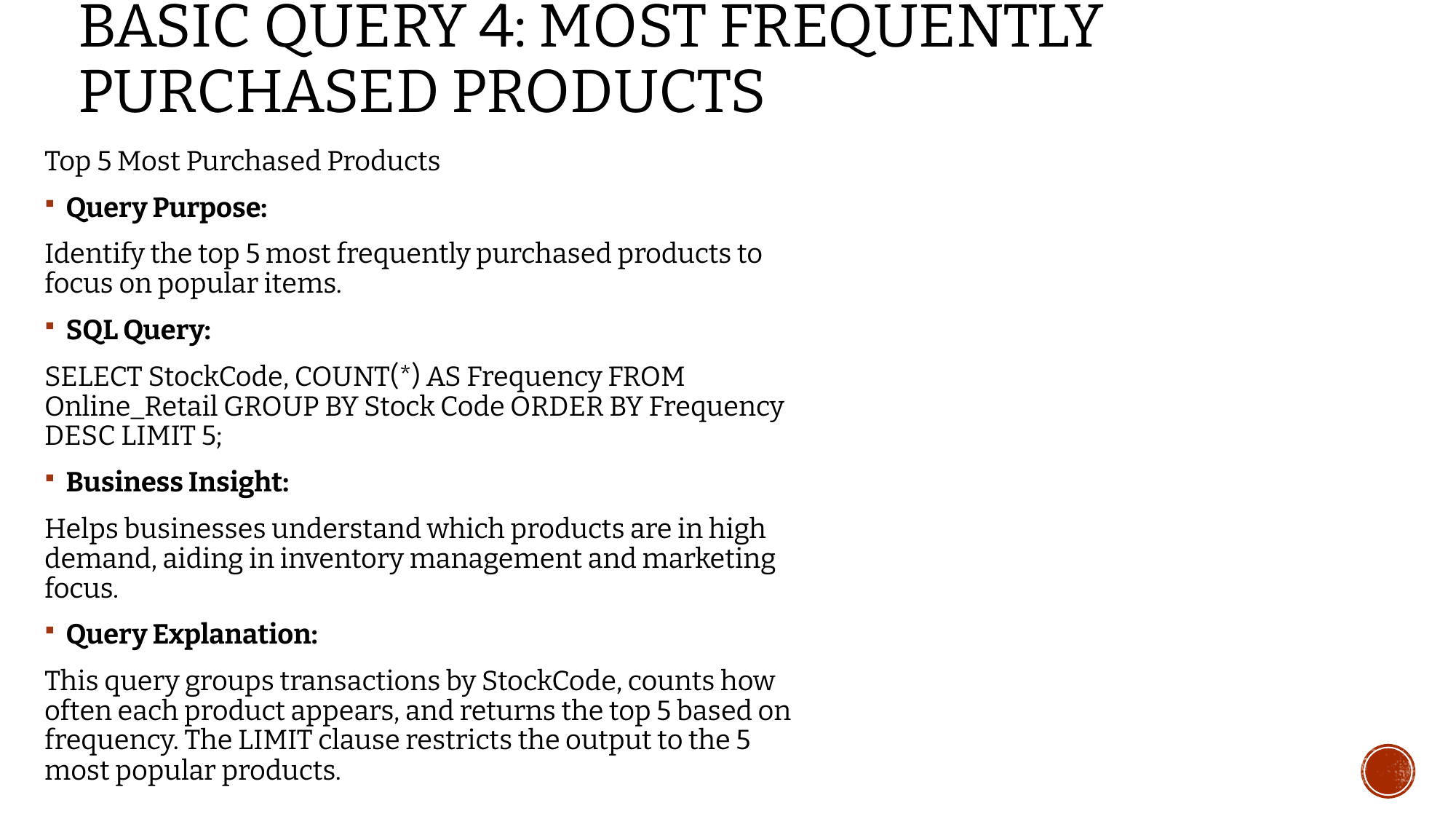

# Basic Query 4: Most Frequently Purchased Products
Top 5 Most Purchased Products
Query Purpose:
Identify the top 5 most frequently purchased products to focus on popular items.
SQL Query:
SELECT StockCode, COUNT(*) AS Frequency FROM Online_Retail GROUP BY Stock Code ORDER BY Frequency DESC LIMIT 5;
Business Insight:
Helps businesses understand which products are in high demand, aiding in inventory management and marketing focus.
Query Explanation:
This query groups transactions by StockCode, counts how often each product appears, and returns the top 5 based on frequency. The LIMIT clause restricts the output to the 5 most popular products.